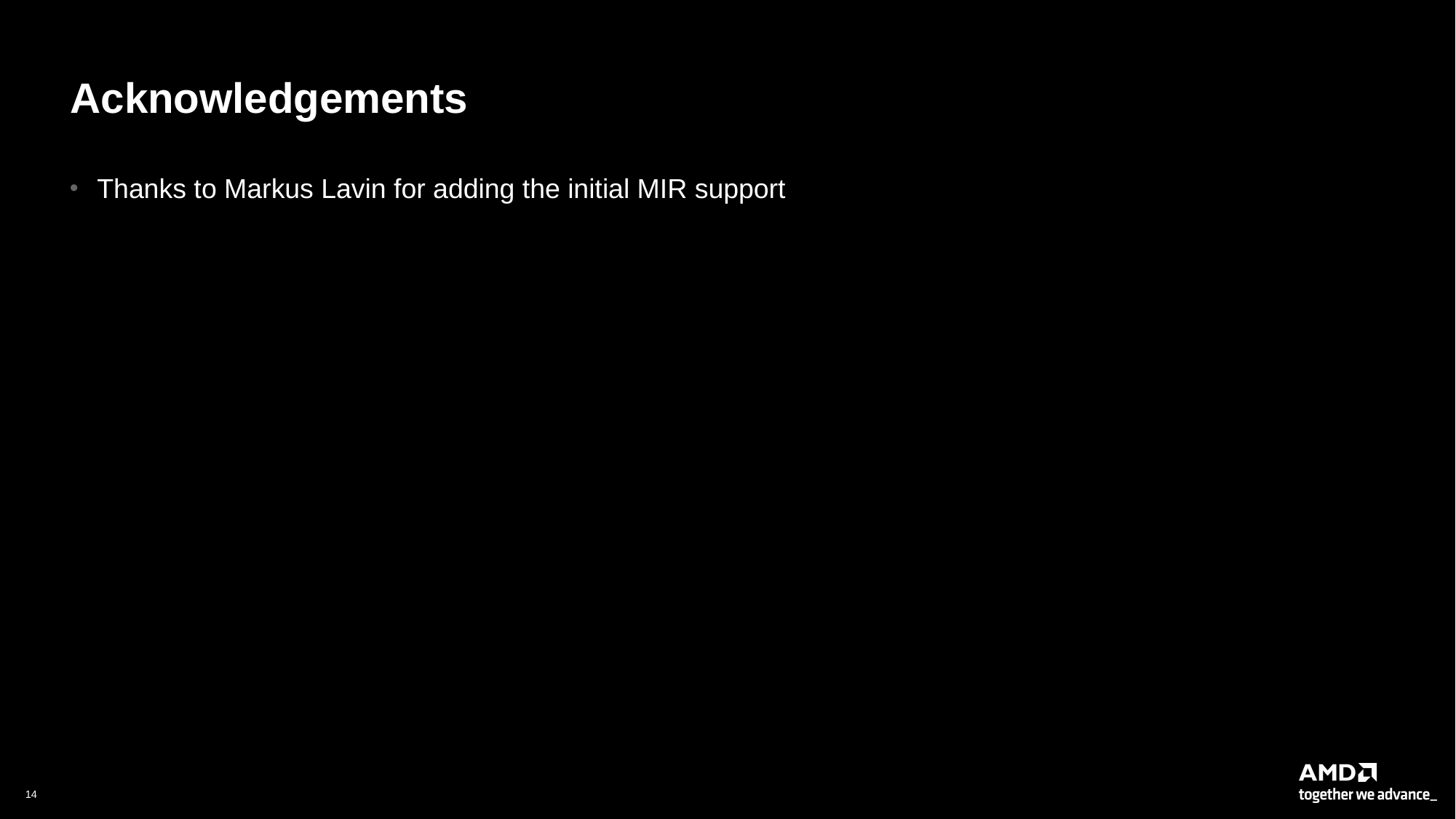

# Acknowledgements
Thanks to Markus Lavin for adding the initial MIR support
14